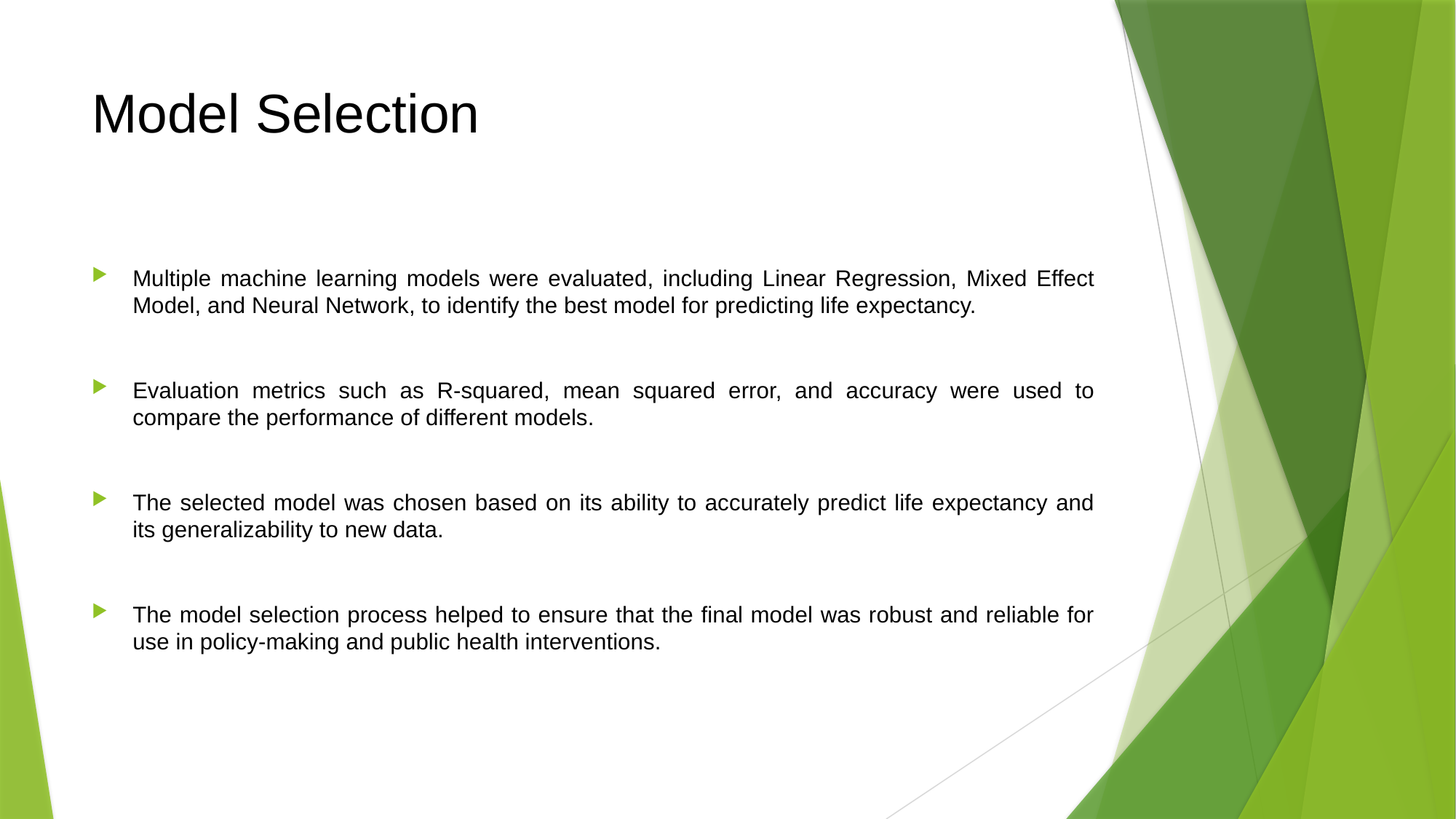

# Model Selection
Multiple machine learning models were evaluated, including Linear Regression, Mixed Effect Model, and Neural Network, to identify the best model for predicting life expectancy.

Evaluation metrics such as R-squared, mean squared error, and accuracy were used to compare the performance of different models.

The selected model was chosen based on its ability to accurately predict life expectancy and its generalizability to new data.

The model selection process helped to ensure that the final model was robust and reliable for use in policy-making and public health interventions.